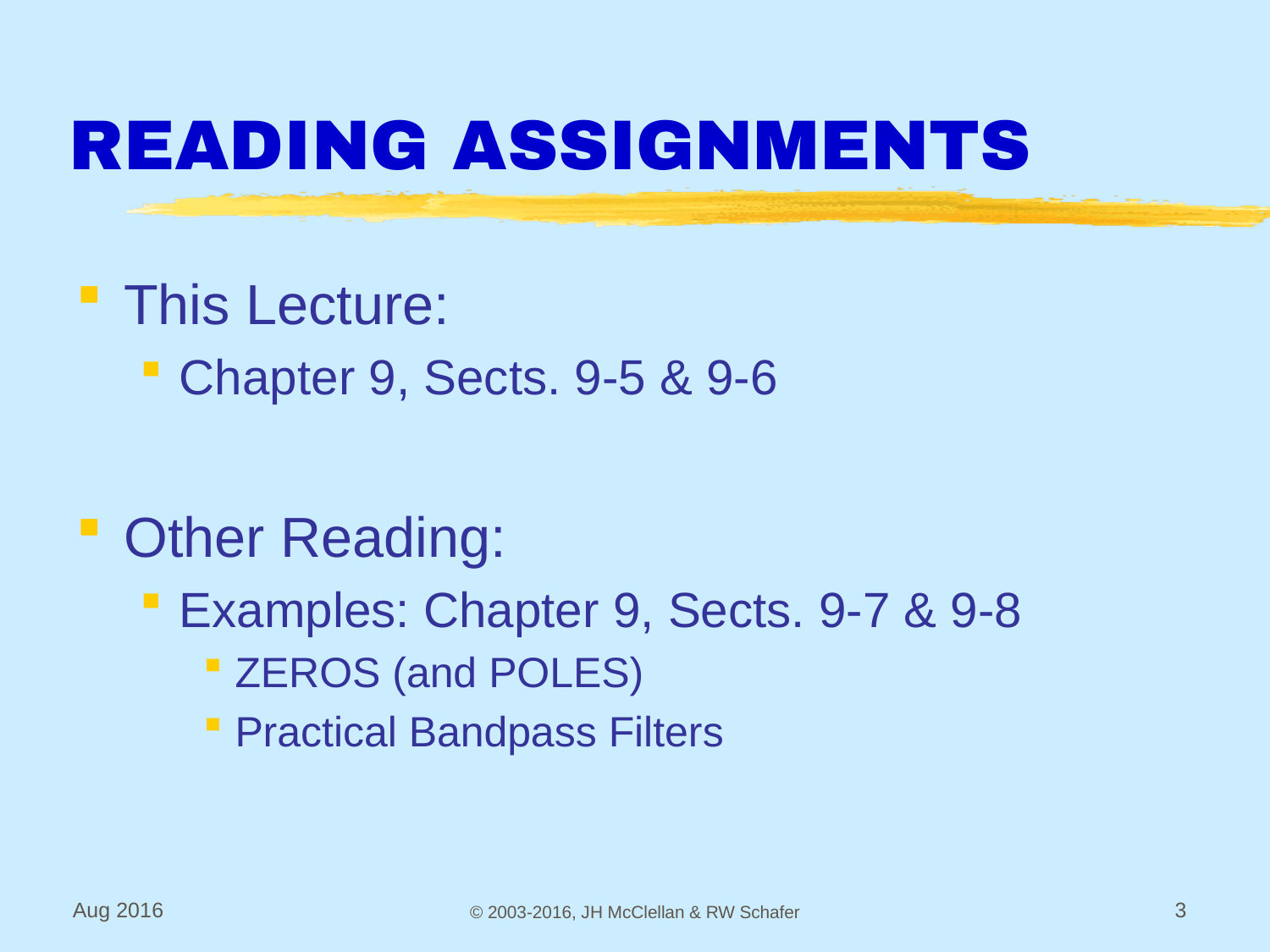

# READING ASSIGNMENTS
This Lecture:
Chapter 9, Sects. 9-5 & 9-6

Other Reading:
Examples: Chapter 9, Sects. 9-7 & 9-8
ZEROS (and POLES)
Practical Bandpass Filters
Aug 2016
© 2003-2016, JH McClellan & RW Schafer
3